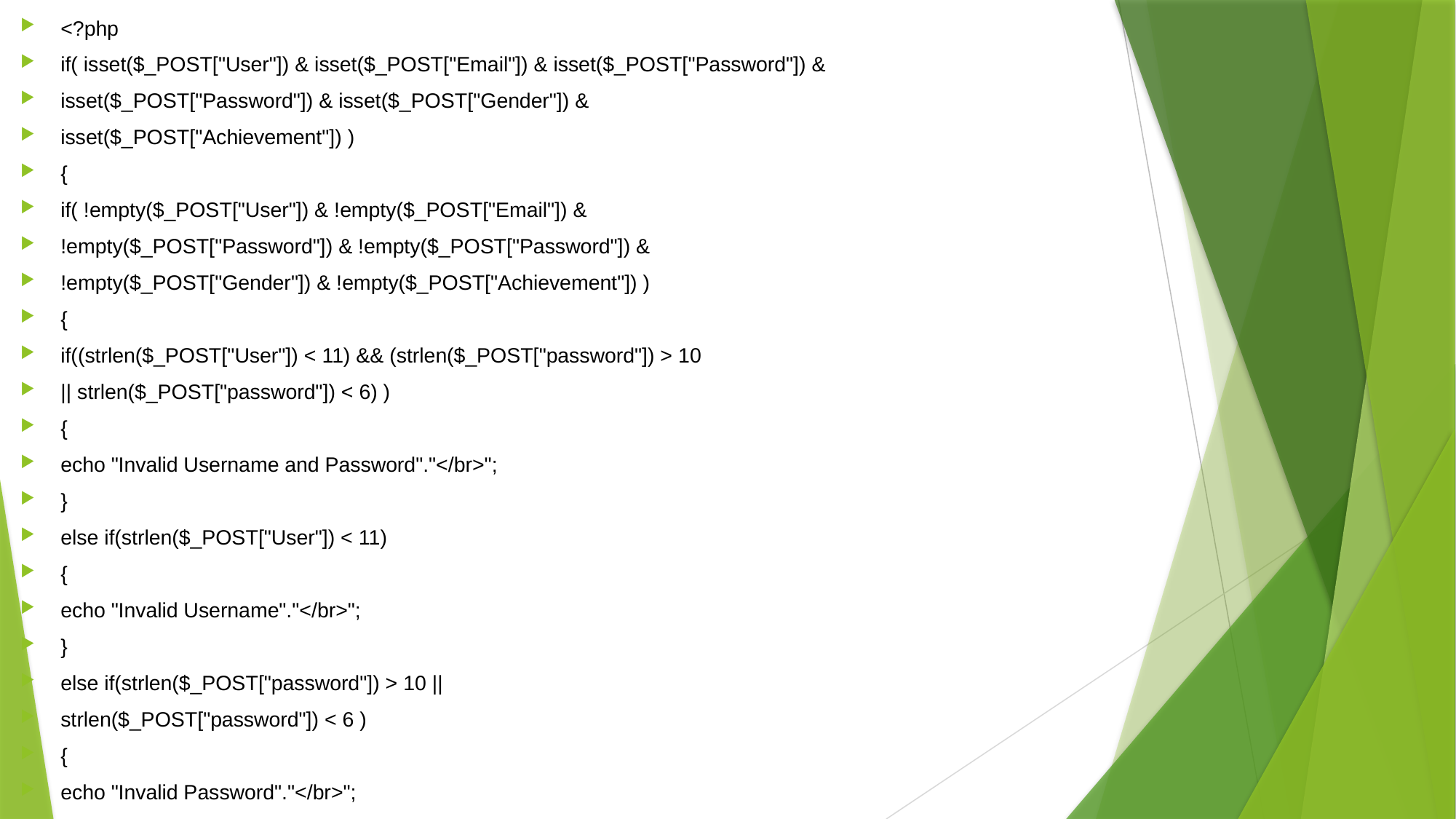

<?php
if( isset($_POST["User"]) & isset($_POST["Email"]) & isset($_POST["Password"]) &
isset($_POST["Password"]) & isset($_POST["Gender"]) &
isset($_POST["Achievement"]) )
{
if( !empty($_POST["User"]) & !empty($_POST["Email"]) &
!empty($_POST["Password"]) & !empty($_POST["Password"]) &
!empty($_POST["Gender"]) & !empty($_POST["Achievement"]) )
{
if((strlen($_POST["User"]) < 11) && (strlen($_POST["password"]) > 10
|| strlen($_POST["password"]) < 6) )
{
echo "Invalid Username and Password"."</br>";
}
else if(strlen($_POST["User"]) < 11)
{
echo "Invalid Username"."</br>";
}
else if(strlen($_POST["password"]) > 10 ||
strlen($_POST["password"]) < 6 )
{
echo "Invalid Password"."</br>";